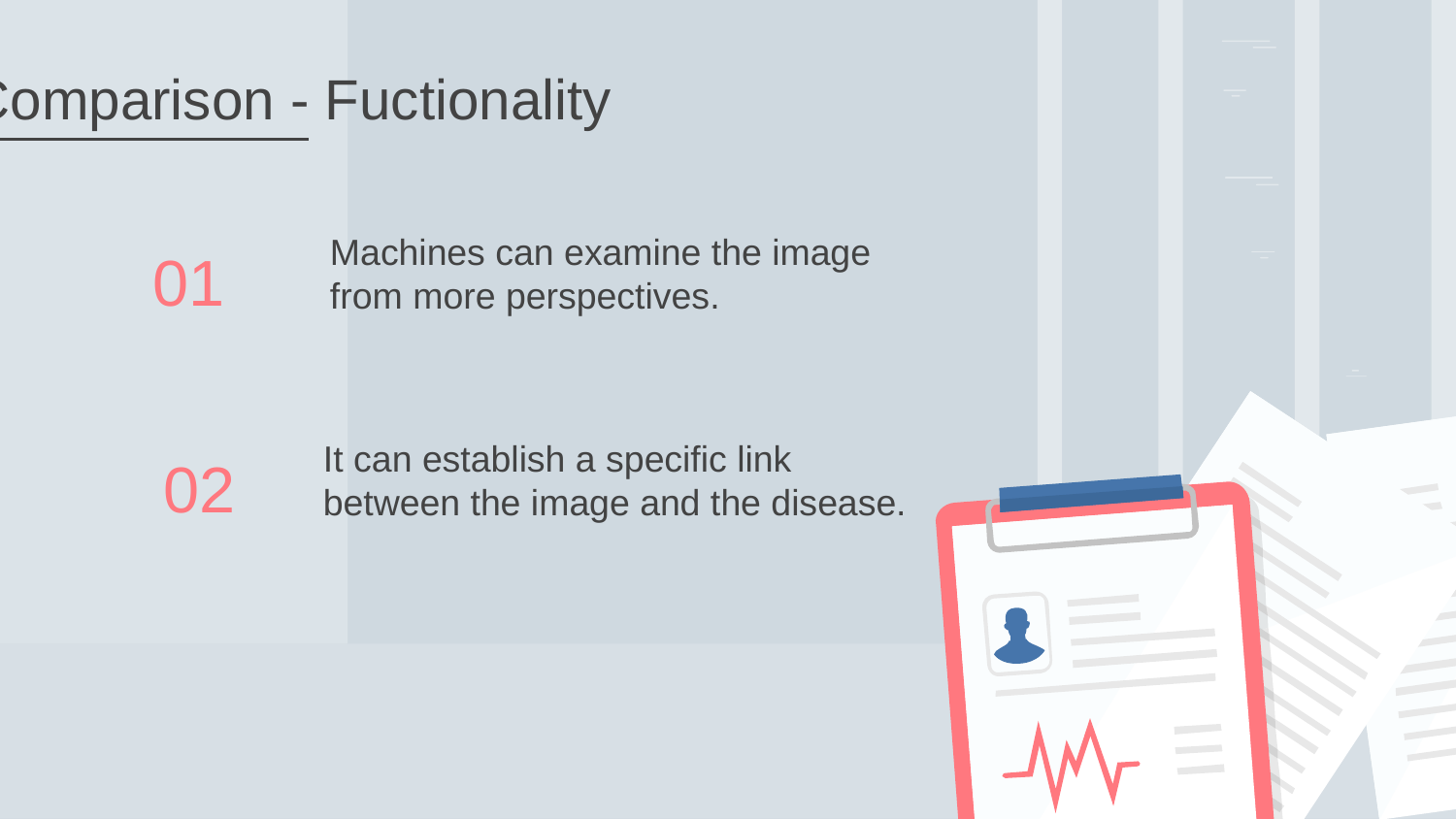

# The Comparison - Fuctionality
Machines can examine the image from more perspectives.
01
It can establish a specific link between the image and the disease.
02